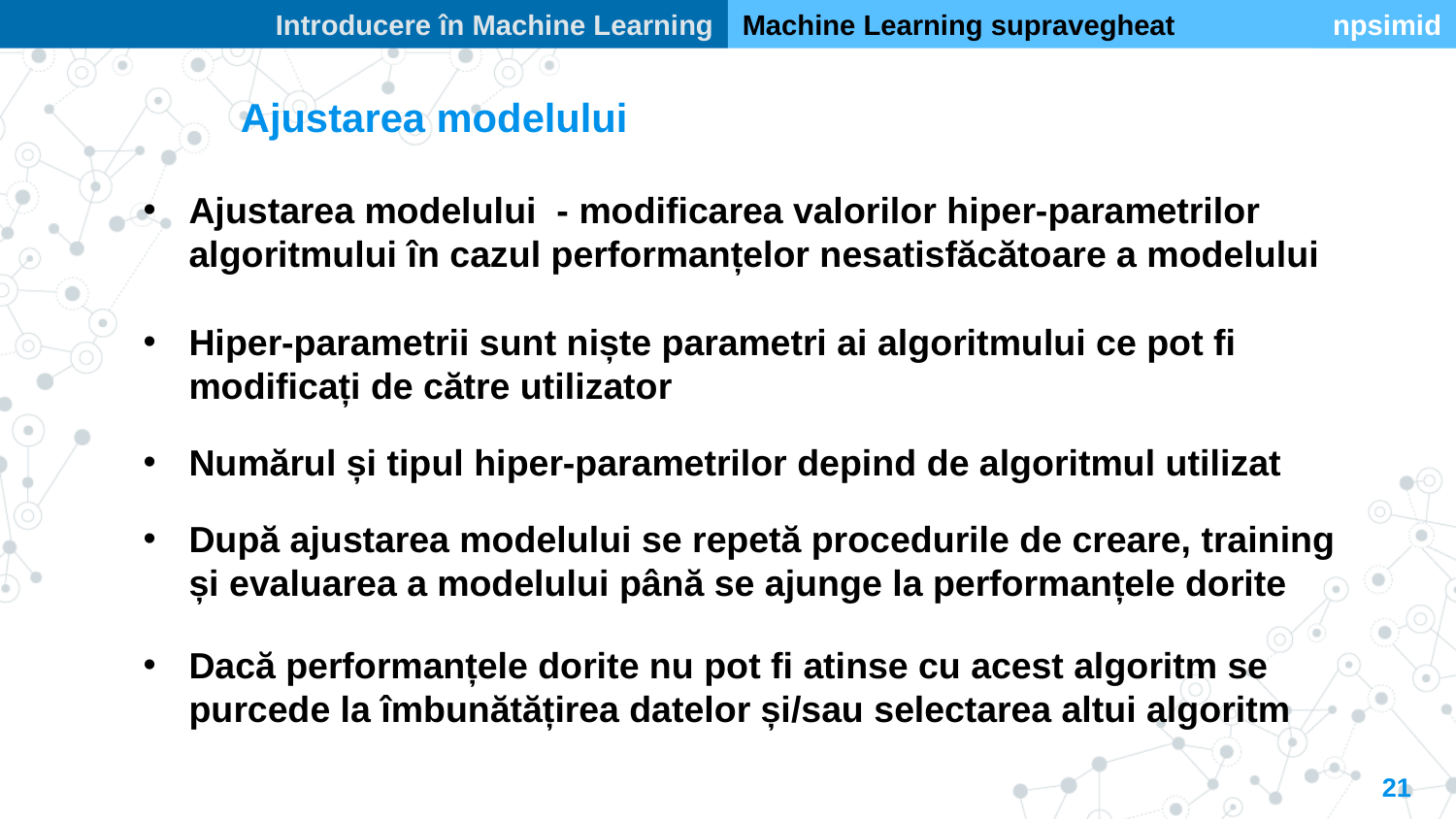

Introducere în Machine Learning
Machine Learning supravegheat
npsimid
Ajustarea modelului
Ajustarea modelului  - modificarea valorilor hiper-parametrilor algoritmului în cazul performanțelor nesatisfăcătoare a modelului
Hiper-parametrii sunt niște parametri ai algoritmului ce pot fi modificați de către utilizator
Numărul și tipul hiper-parametrilor depind de algoritmul utilizat
După ajustarea modelului se repetă procedurile de creare, training și evaluarea a modelului până se ajunge la performanțele dorite
Dacă performanțele dorite nu pot fi atinse cu acest algoritm se purcede la îmbunătățirea datelor și/sau selectarea altui algoritm
21